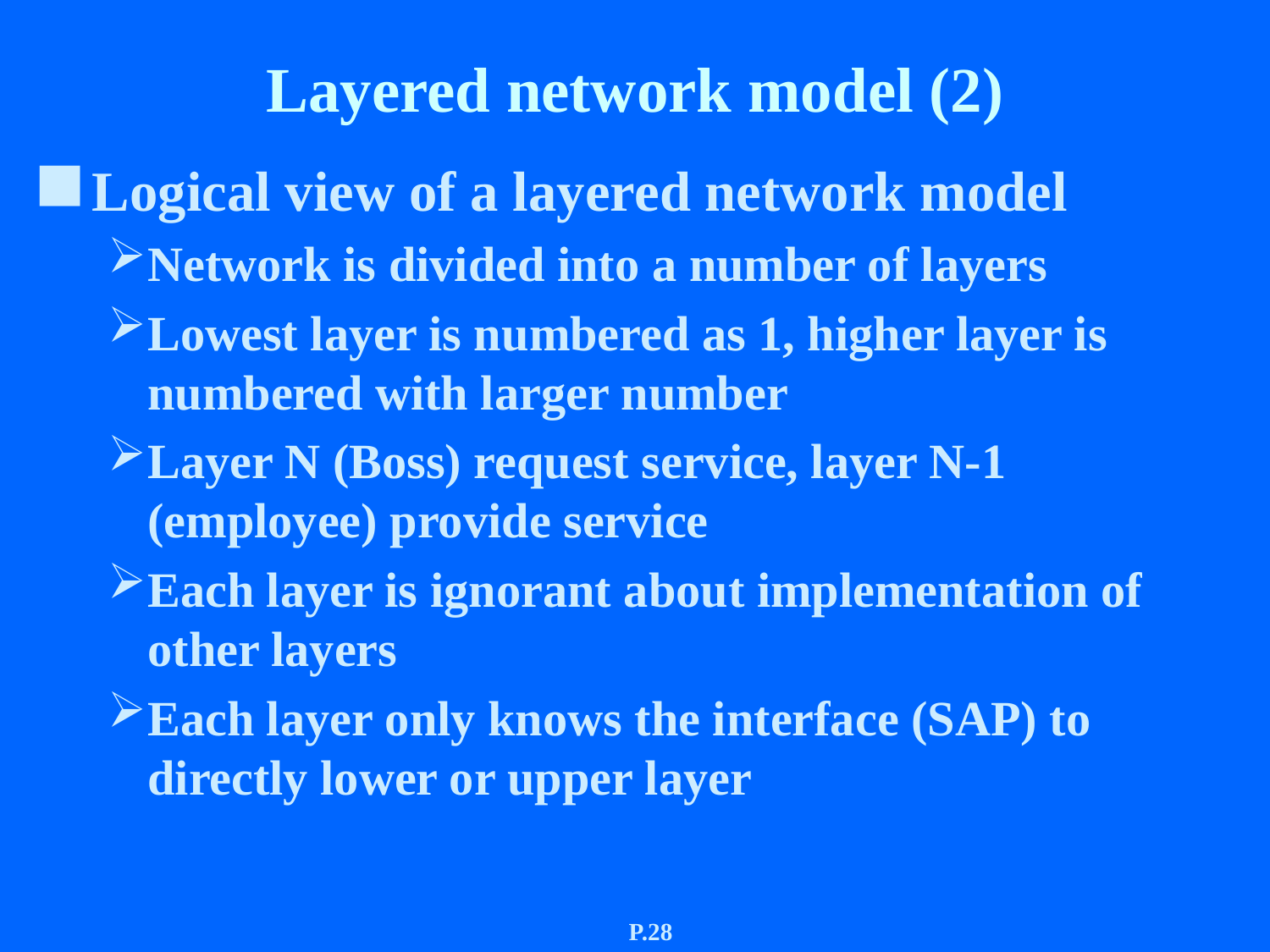

# Layered network model (2)
Logical view of a layered network model
Network is divided into a number of layers
Lowest layer is numbered as 1, higher layer is numbered with larger number
Layer N (Boss) request service, layer N-1 (employee) provide service
Each layer is ignorant about implementation of other layers
Each layer only knows the interface (SAP) to directly lower or upper layer

P.28